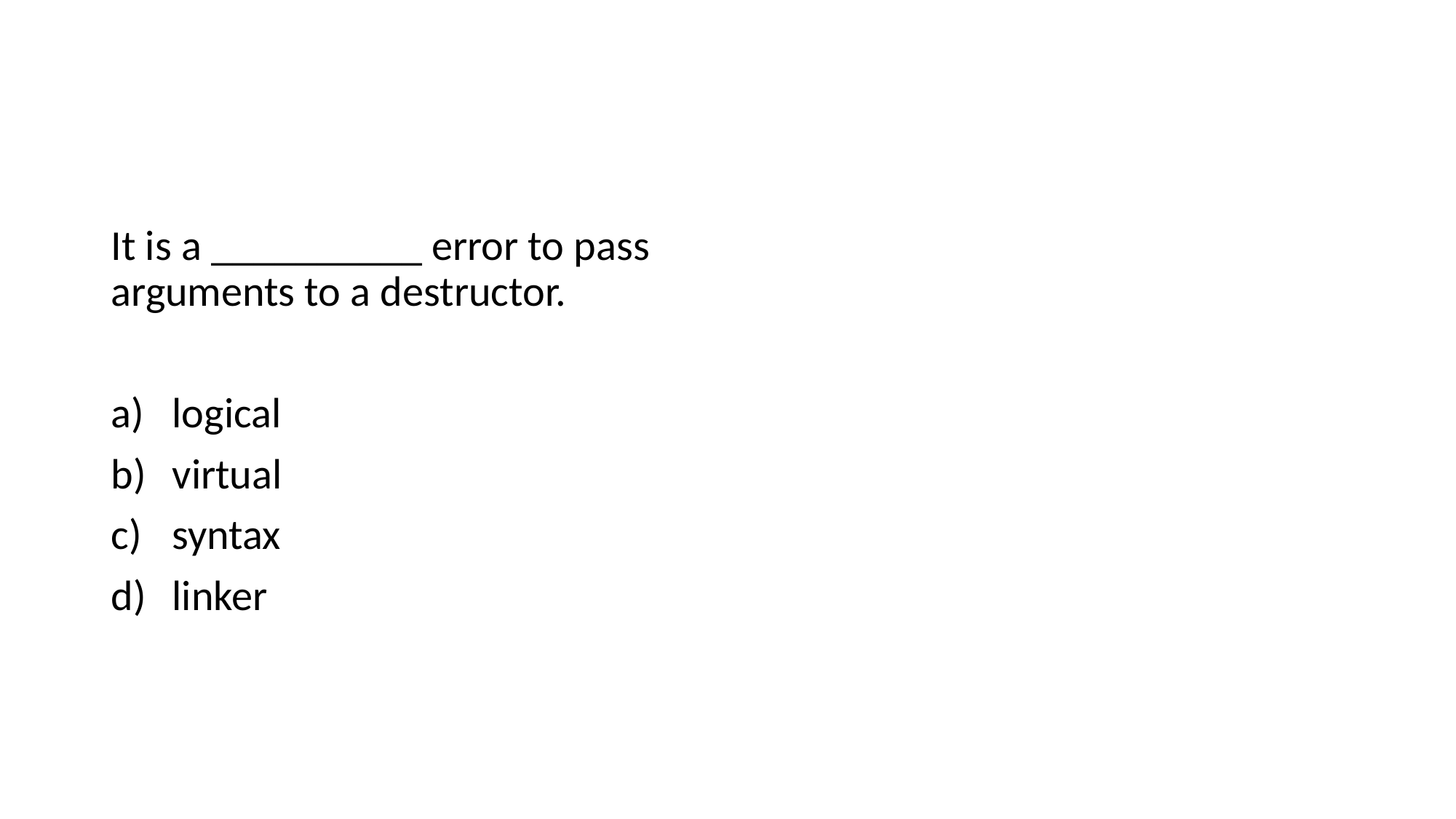

#
It is a __________ error to pass arguments to a destructor.

logical
virtual
syntax
linker